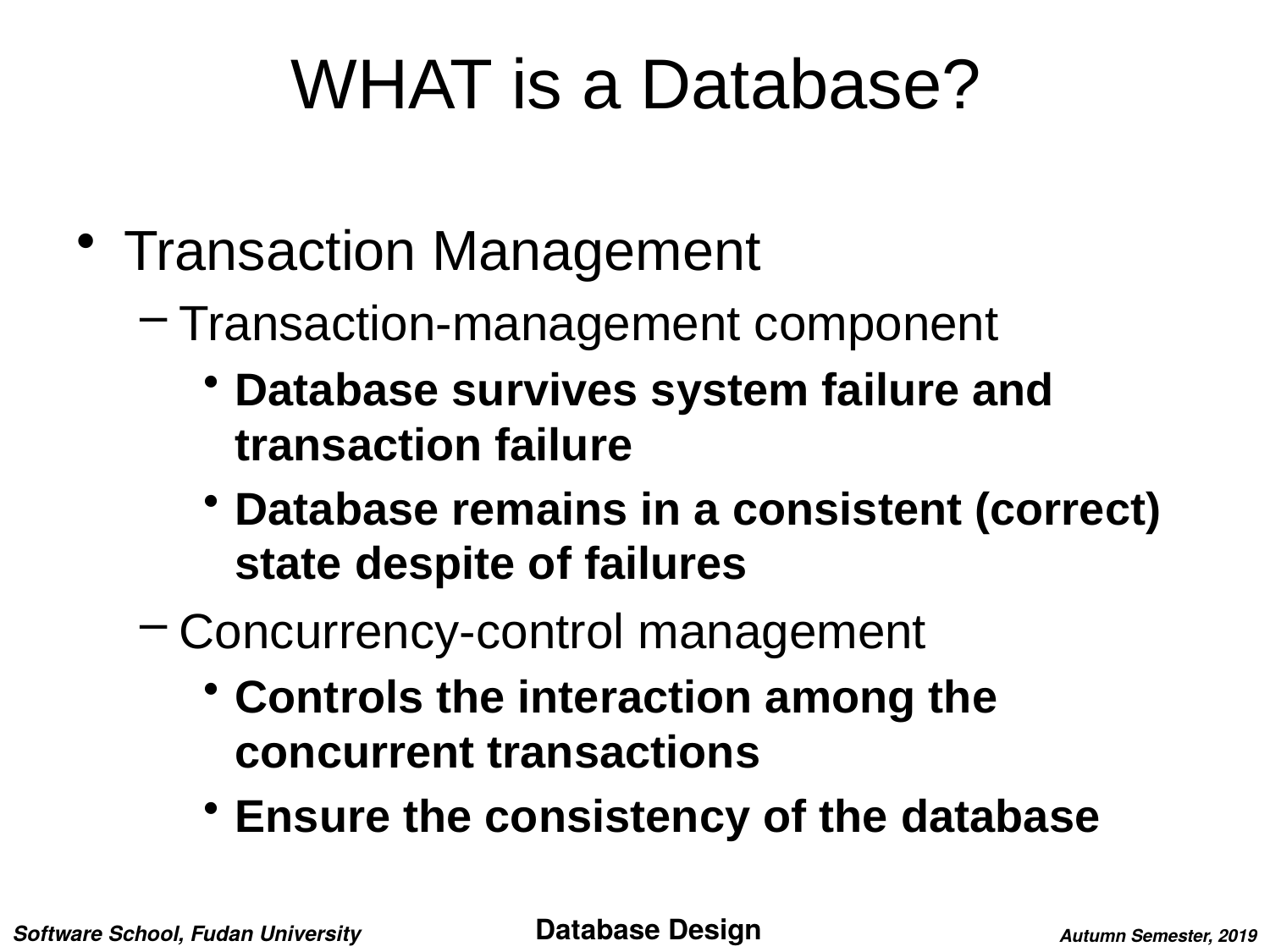

# WHAT is a Database?
Transaction Management
Transaction-management component
Database survives system failure and transaction failure
Database remains in a consistent (correct) state despite of failures
Concurrency-control management
Controls the interaction among the concurrent transactions
Ensure the consistency of the database